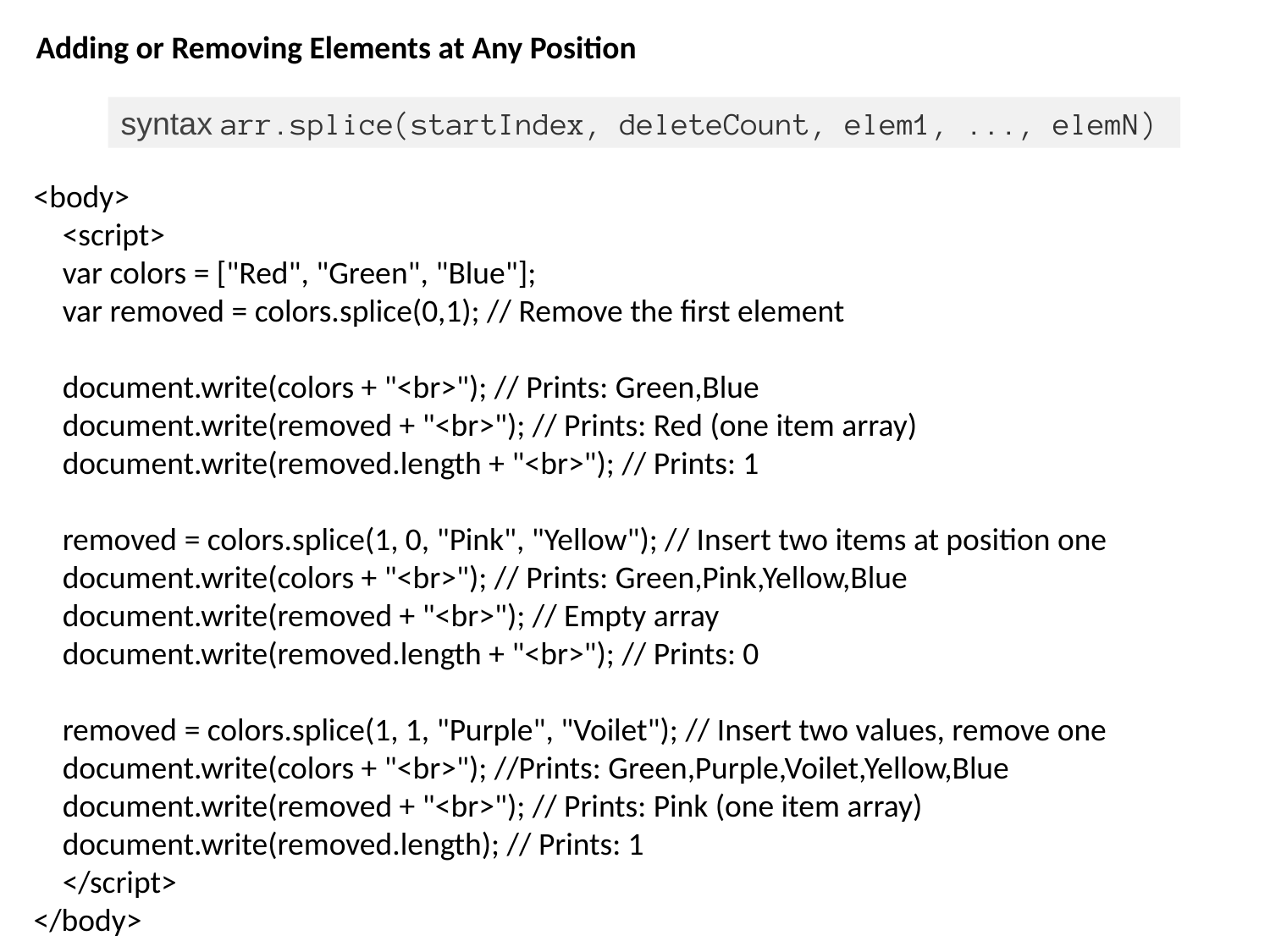

Adding or Removing Elements at Any Position
syntax arr.splice(startIndex, deleteCount, elem1, ..., elemN)
<body>
    <script>
    var colors = ["Red", "Green", "Blue"];
    var removed = colors.splice(0,1); // Remove the first element

    document.write(colors + "<br>"); // Prints: Green,Blue
    document.write(removed + "<br>"); // Prints: Red (one item array)
    document.write(removed.length + "<br>"); // Prints: 1

    removed = colors.splice(1, 0, "Pink", "Yellow"); // Insert two items at position one
    document.write(colors + "<br>"); // Prints: Green,Pink,Yellow,Blue
    document.write(removed + "<br>"); // Empty array
    document.write(removed.length + "<br>"); // Prints: 0

    removed = colors.splice(1, 1, "Purple", "Voilet"); // Insert two values, remove one
    document.write(colors + "<br>"); //Prints: Green,Purple,Voilet,Yellow,Blue
    document.write(removed + "<br>"); // Prints: Pink (one item array)
    document.write(removed.length); // Prints: 1
    </script>
</body>